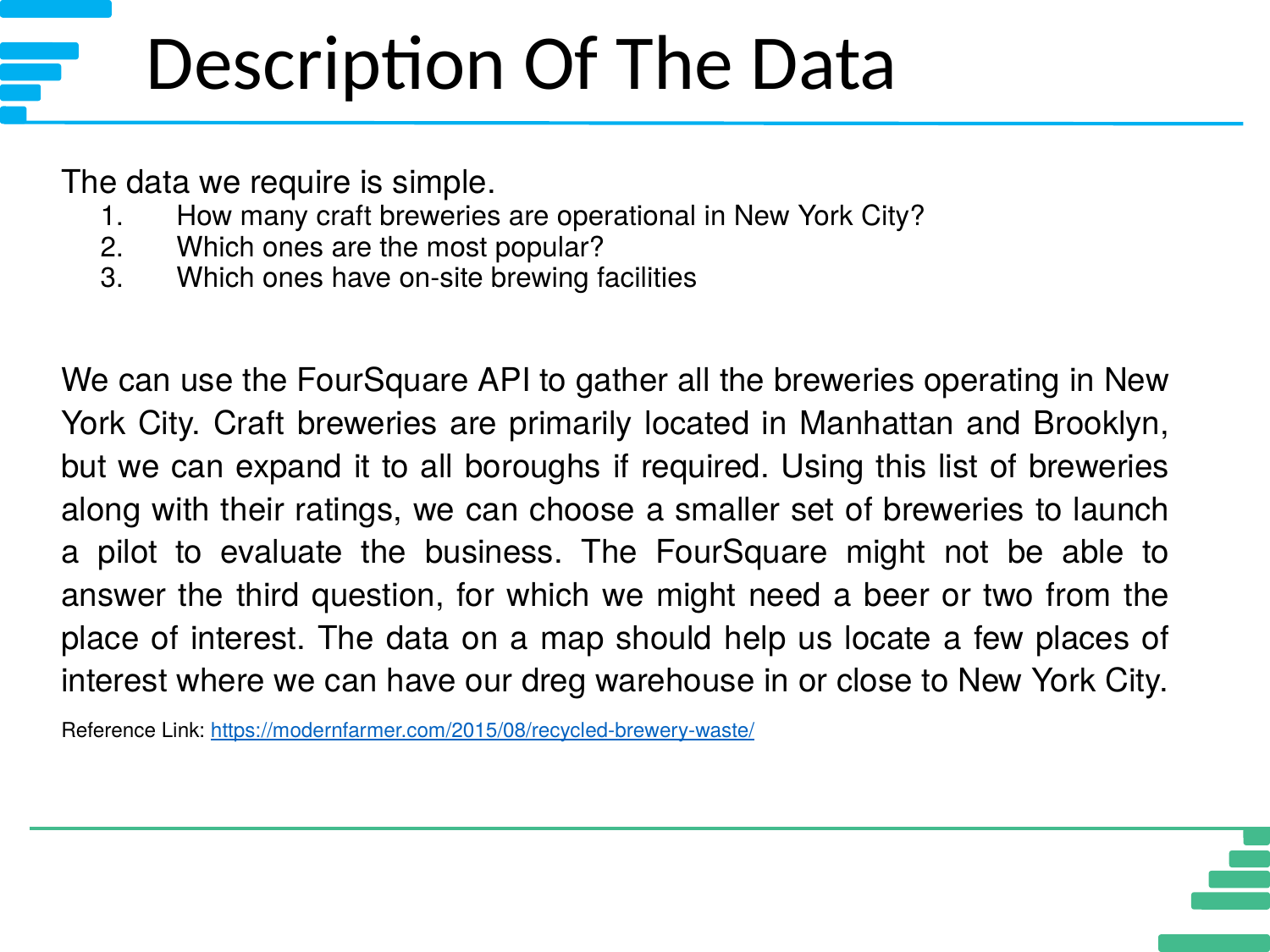

# Description Of The Data
The data we require is simple.
How many craft breweries are operational in New York City?
Which ones are the most popular?
Which ones have on-site brewing facilities

We can use the FourSquare API to gather all the breweries operating in New York City. Craft breweries are primarily located in Manhattan and Brooklyn, but we can expand it to all boroughs if required. Using this list of breweries along with their ratings, we can choose a smaller set of breweries to launch a pilot to evaluate the business. The FourSquare might not be able to answer the third question, for which we might need a beer or two from the place of interest. The data on a map should help us locate a few places of interest where we can have our dreg warehouse in or close to New York City.
Reference Link: https://modernfarmer.com/2015/08/recycled-brewery-waste/